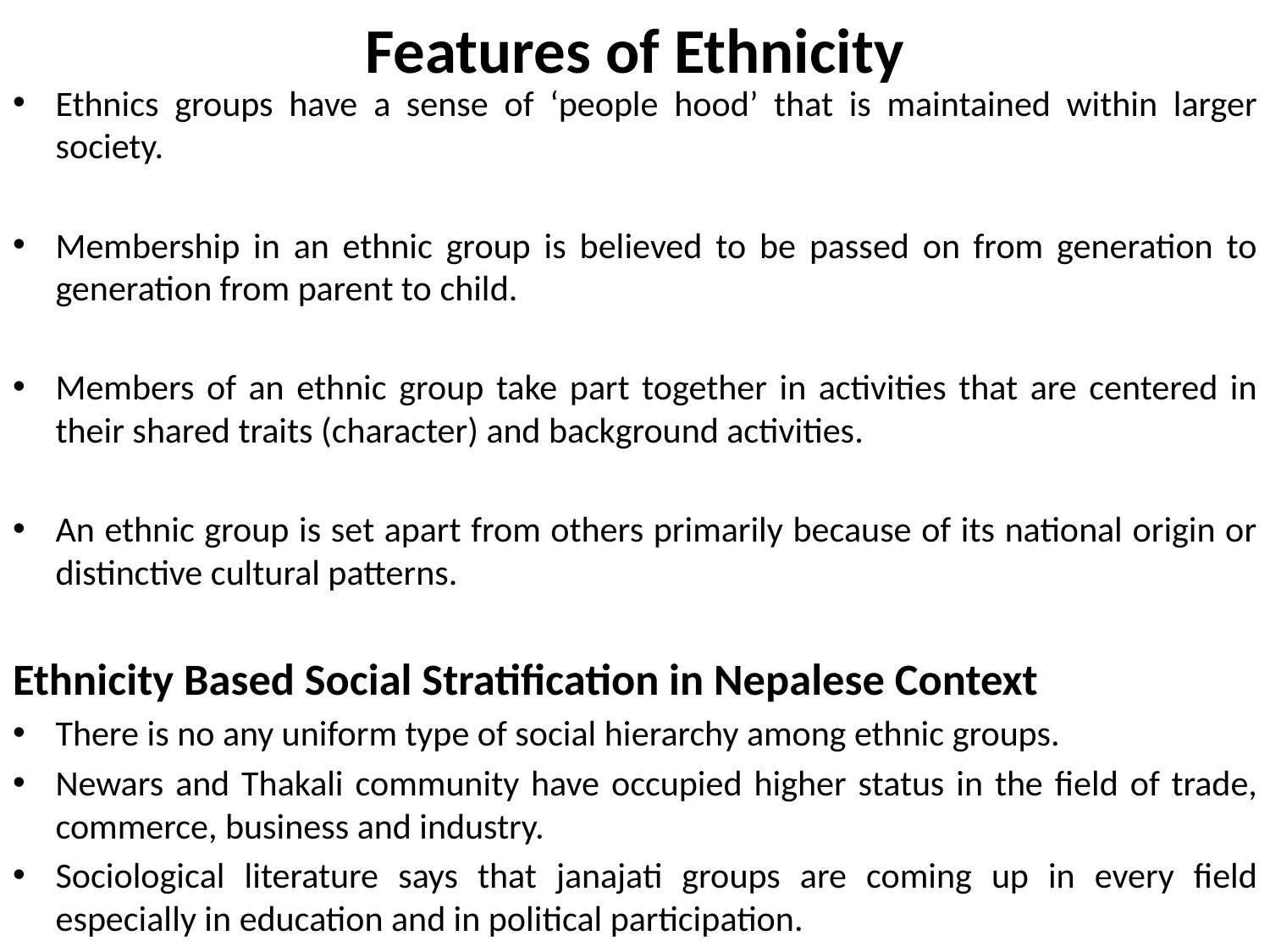

# Features of Ethnicity
Ethnics groups have a sense of ‘people hood’ that is maintained within larger society.

Membership in an ethnic group is believed to be passed on from generation to generation from parent to child.

Members of an ethnic group take part together in activities that are centered in their shared traits (character) and background activities.

An ethnic group is set apart from others primarily because of its national origin or distinctive cultural patterns.

Ethnicity Based Social Stratification in Nepalese Context
There is no any uniform type of social hierarchy among ethnic groups.
Newars and Thakali community have occupied higher status in the field of trade, commerce, business and industry.
Sociological literature says that janajati groups are coming up in every field especially in education and in political participation.